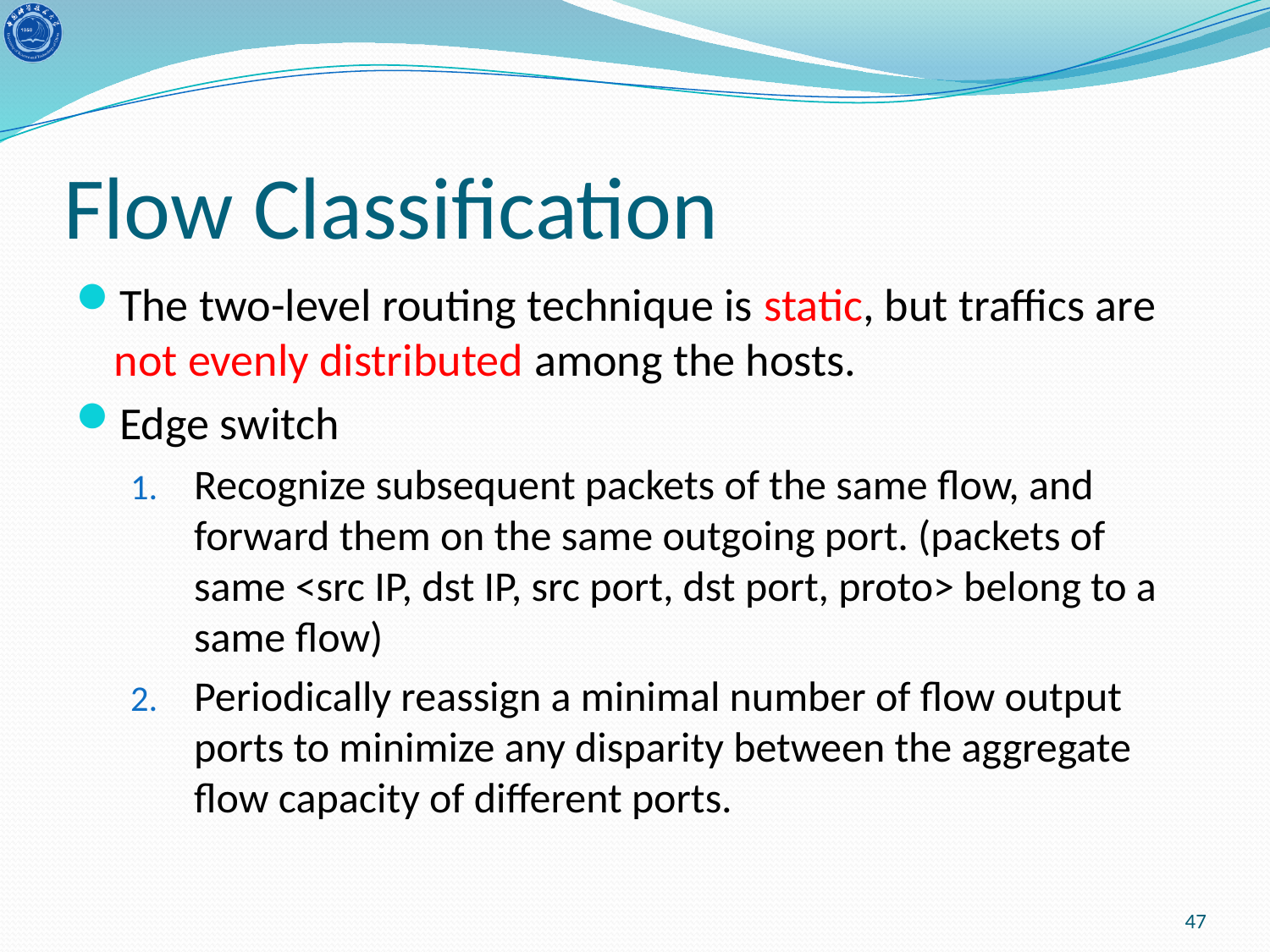

# Flow Classification
The two-level routing technique is static, but traffics are not evenly distributed among the hosts.
Edge switch
Recognize subsequent packets of the same flow, and forward them on the same outgoing port. (packets of same <src IP, dst IP, src port, dst port, proto> belong to a same flow)
Periodically reassign a minimal number of flow output ports to minimize any disparity between the aggregate flow capacity of different ports.
47